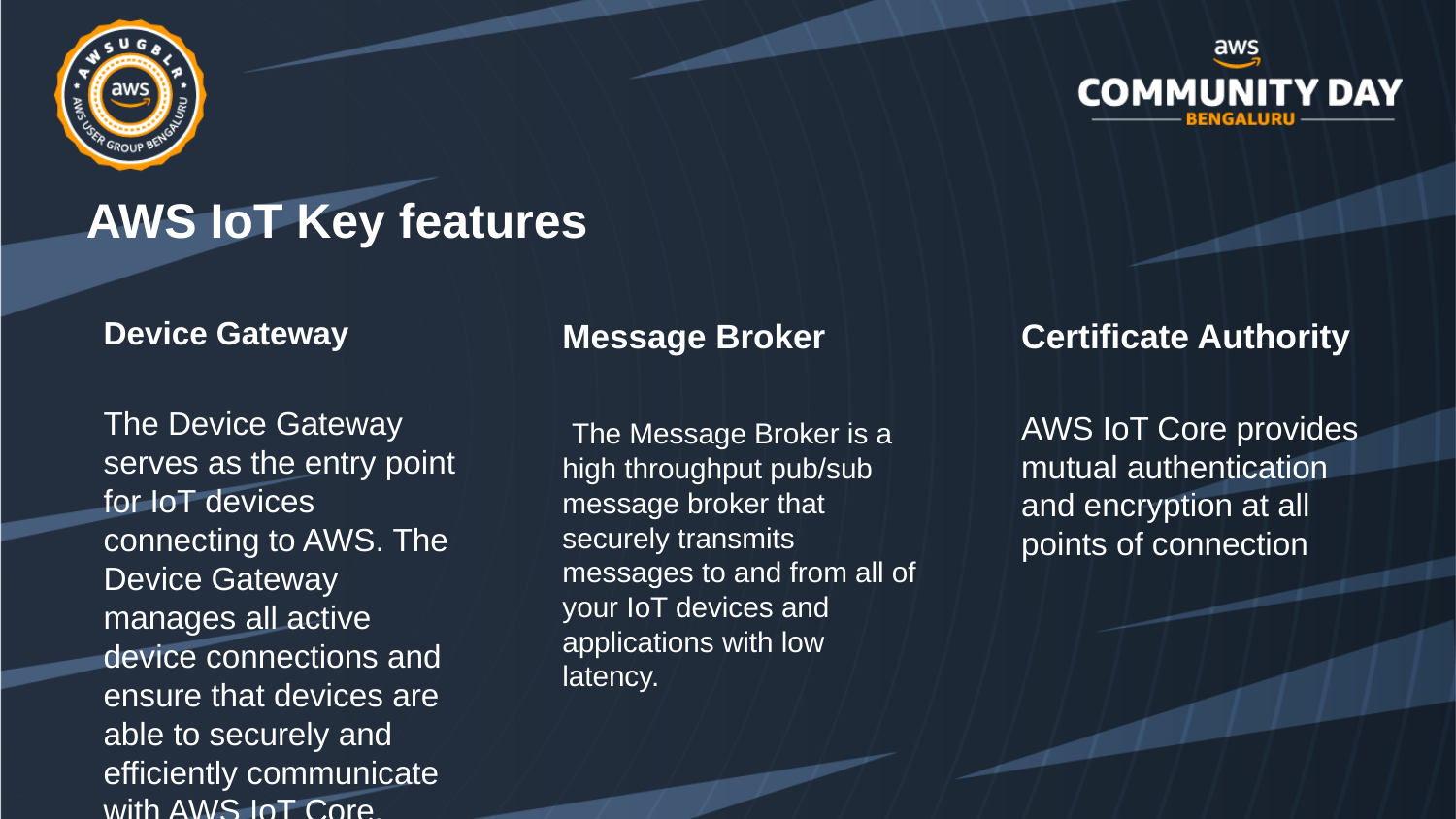

AWS IoT Key features
Device Gateway

The Device Gateway serves as the entry point for IoT devices connecting to AWS. The Device Gateway manages all active device connections and ensure that devices are able to securely and efficiently communicate with AWS IoT Core.

Message Broker

 The Message Broker is a high throughput pub/sub message broker that securely transmits messages to and from all of your IoT devices and applications with low latency.

Certificate Authority

AWS IoT Core provides mutual authentication and encryption at all points of connection